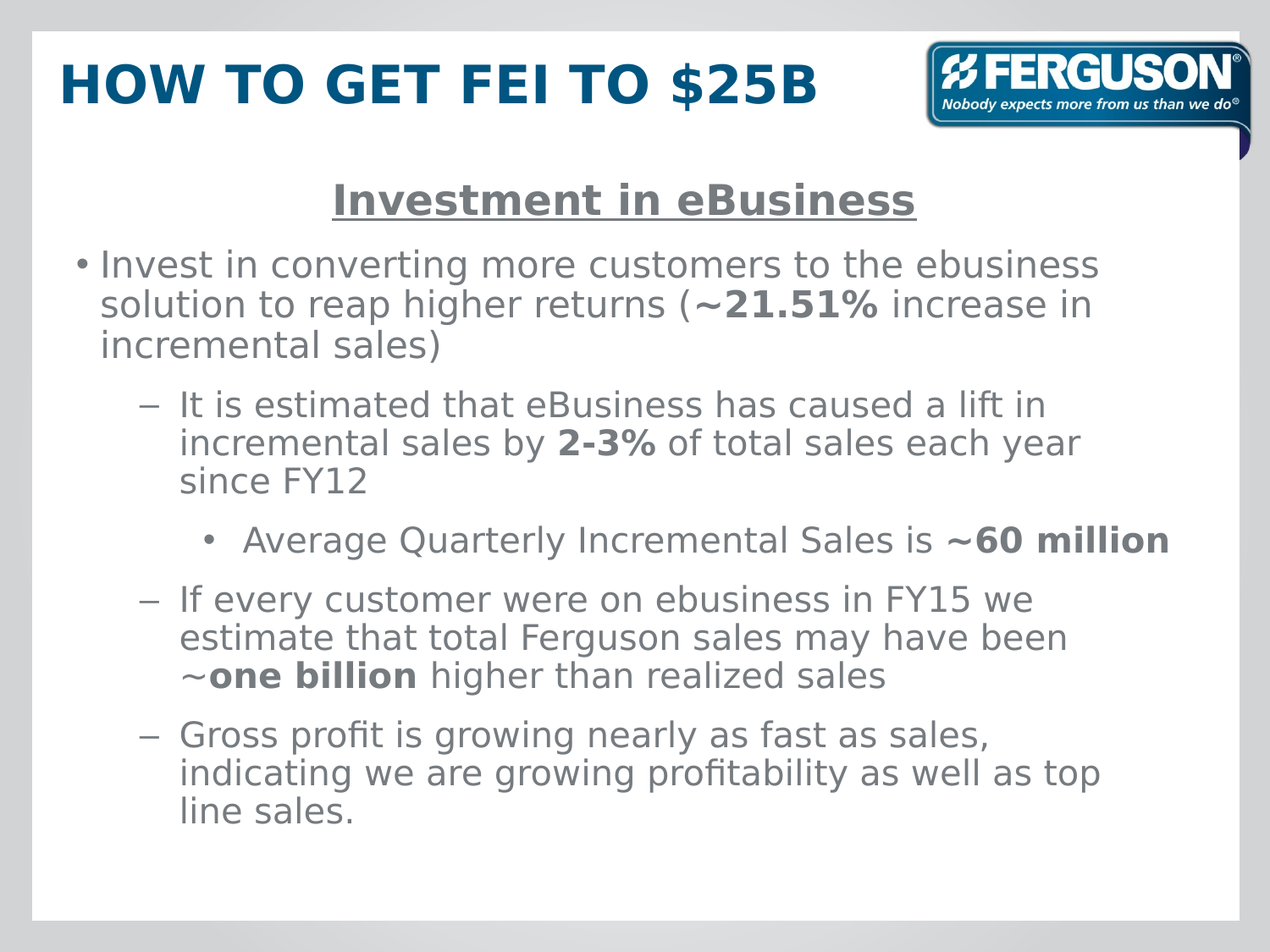

# how to get fei to $25B
Investment in eBusiness
Invest in converting more customers to the ebusiness solution to reap higher returns (~21.51% increase in incremental sales)
It is estimated that eBusiness has caused a lift in incremental sales by 2-3% of total sales each year since FY12
Average Quarterly Incremental Sales is ~60 million
If every customer were on ebusiness in FY15 we estimate that total Ferguson sales may have been ~one billion higher than realized sales
Gross profit is growing nearly as fast as sales, indicating we are growing profitability as well as top line sales.